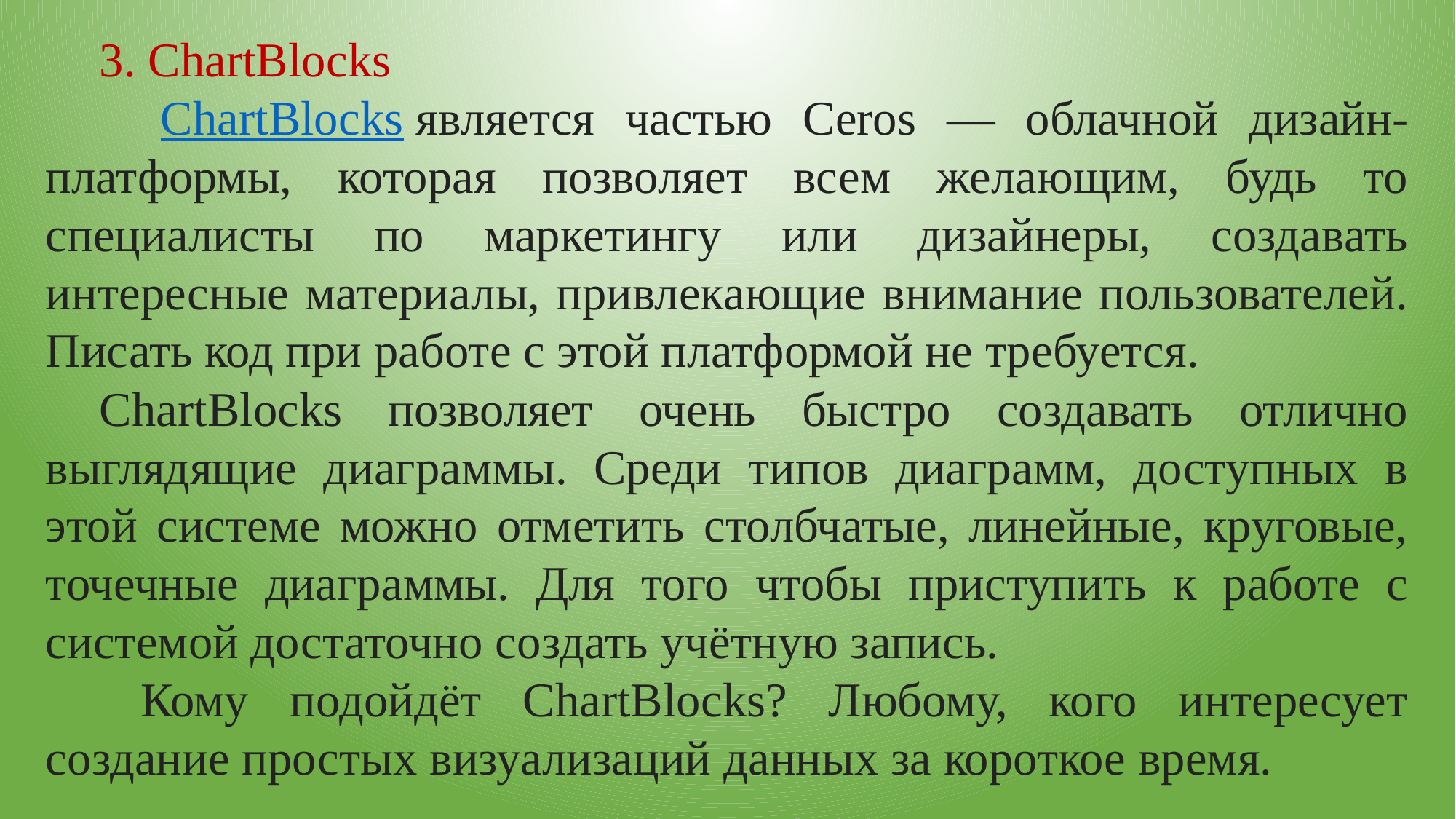

3. ChartBlocks
  ChartBlocks является частью Ceros — облачной дизайн-платформы, которая позволяет всем желающим, будь то специалисты по маркетингу или дизайнеры, создавать интересные материалы, привлекающие внимание пользователей. Писать код при работе с этой платформой не требуется.
ChartBlocks позволяет очень быстро создавать отлично выглядящие диаграммы. Среди типов диаграмм, доступных в этой системе можно отметить столбчатые, линейные, круговые, точечные диаграммы. Для того чтобы приступить к работе с системой достаточно создать учётную запись.
 Кому подойдёт ChartBlocks? Любому, кого интересует создание простых визуализаций данных за короткое время.